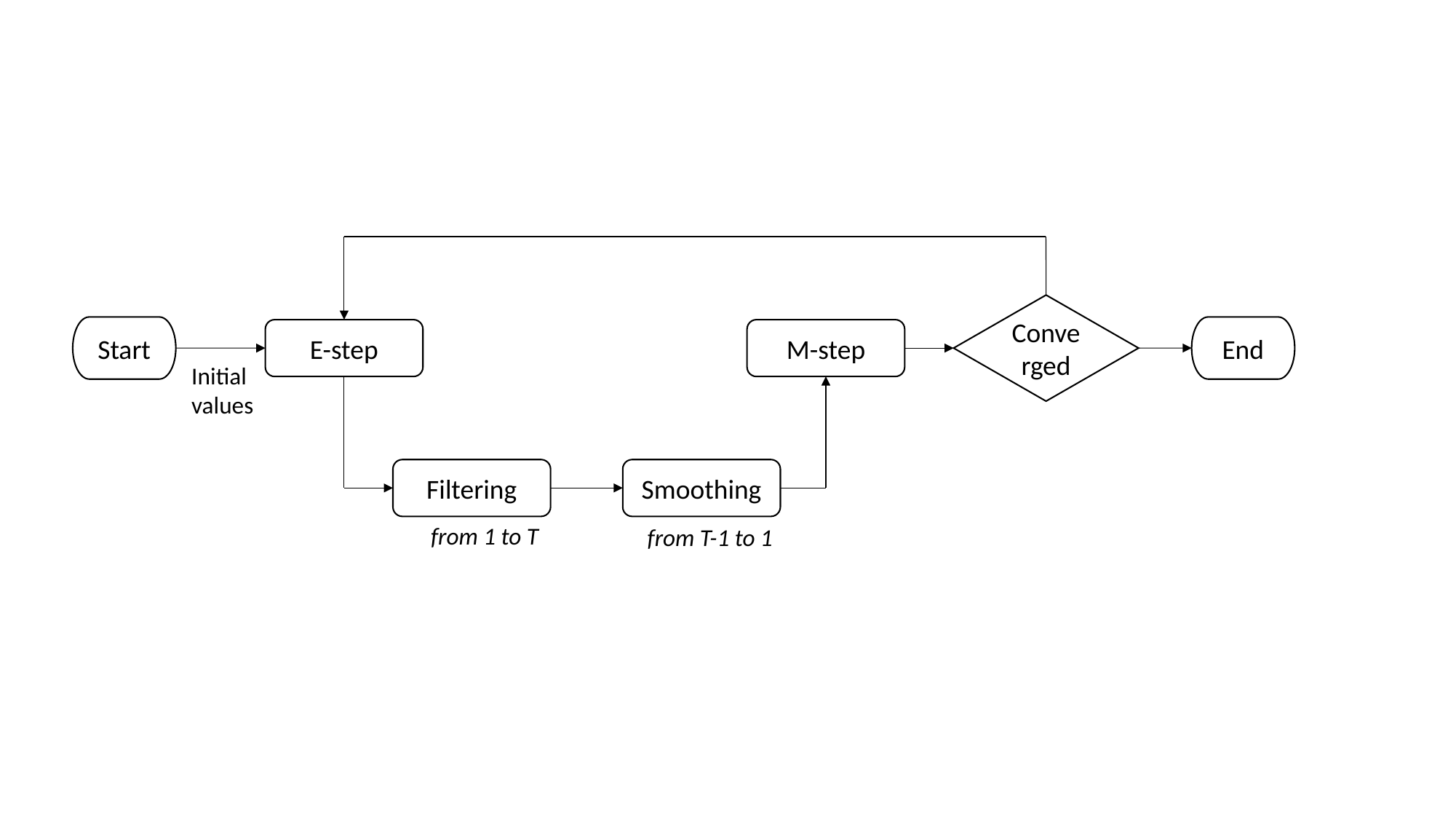

Converged
Start
End
E-step
M-step
Initial
values
Filtering
Smoothing
from 1 to T
from T-1 to 1